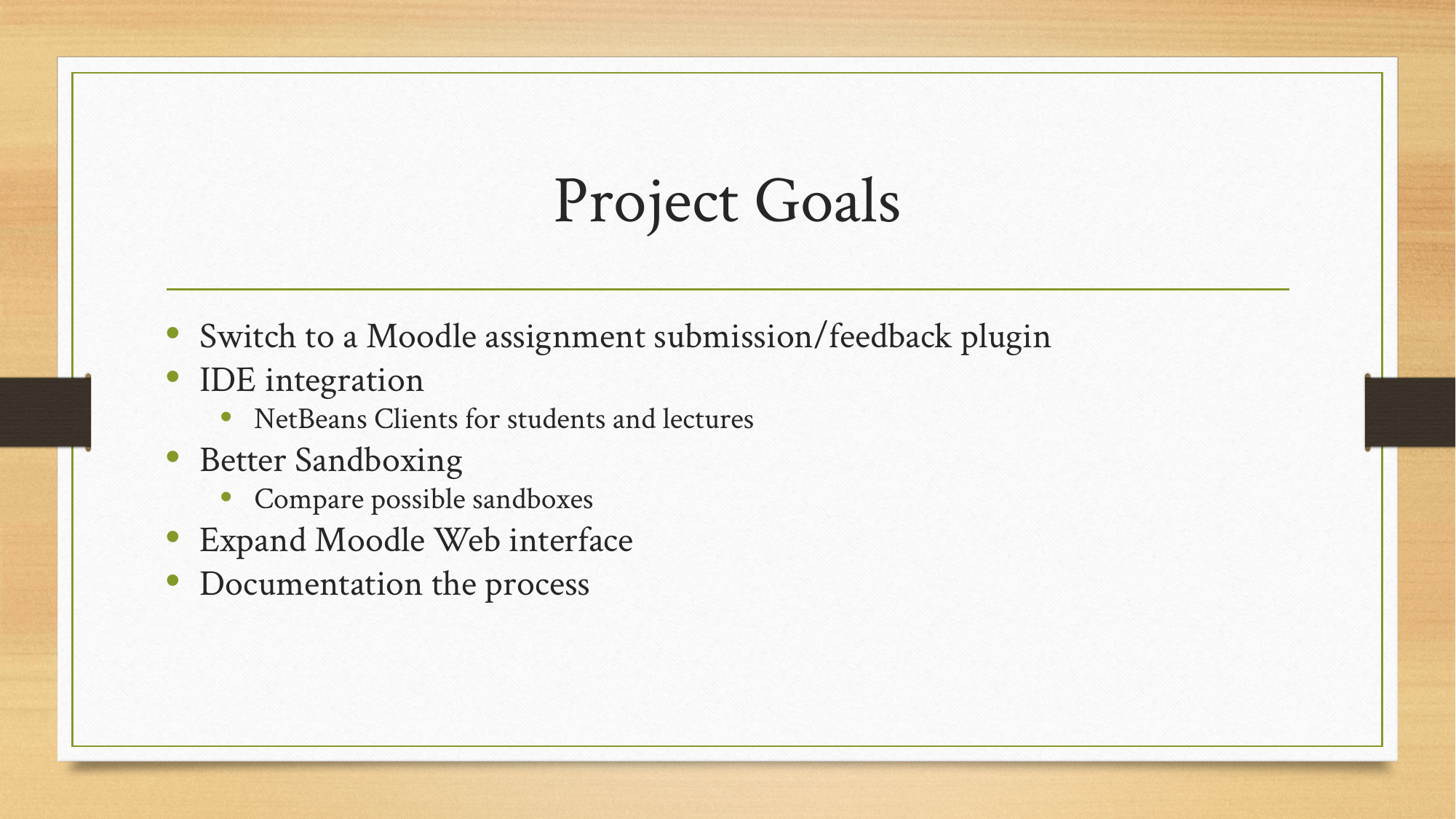

# Project Goals
Switch to a Moodle assignment submission/feedback plugin
IDE integration
NetBeans Clients for students and lectures
Better Sandboxing
Compare possible sandboxes
Expand Moodle Web interface
Documentation the process